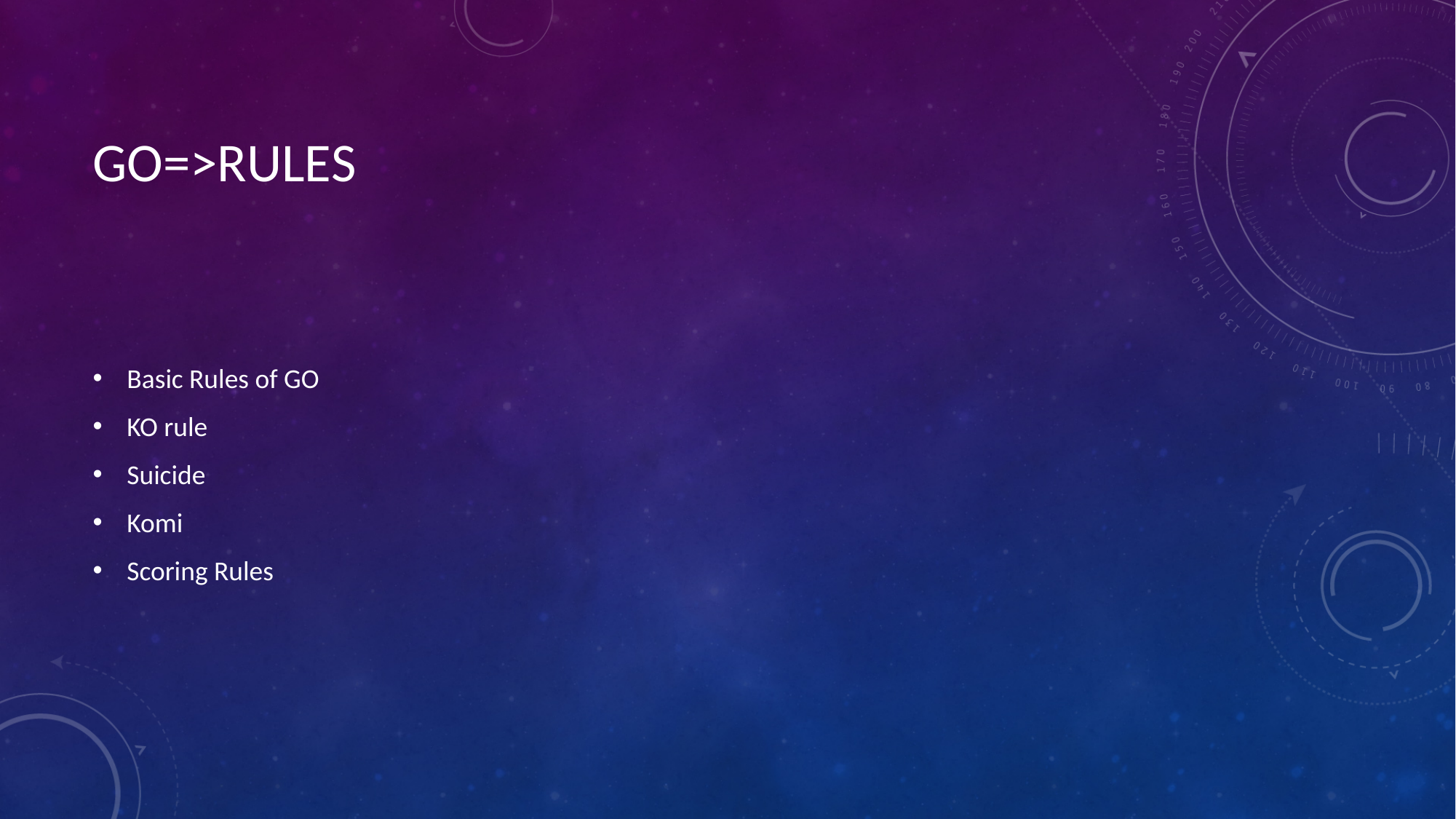

# Go=>ruLES
Basic Rules of GO
KO rule
Suicide
Komi
Scoring Rules